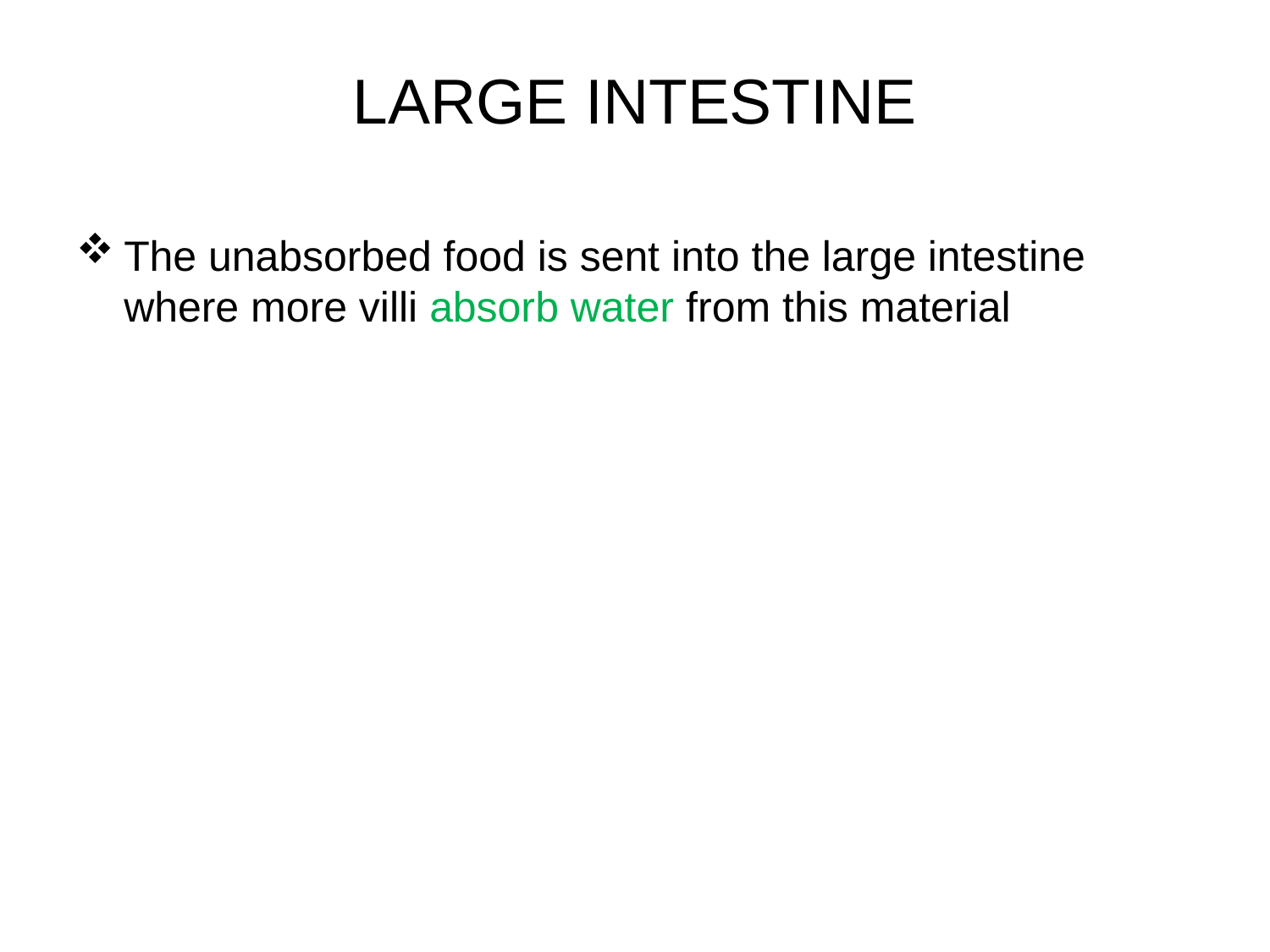

# LARGE INTESTINE
The unabsorbed food is sent into the large intestine where more villi absorb water from this material